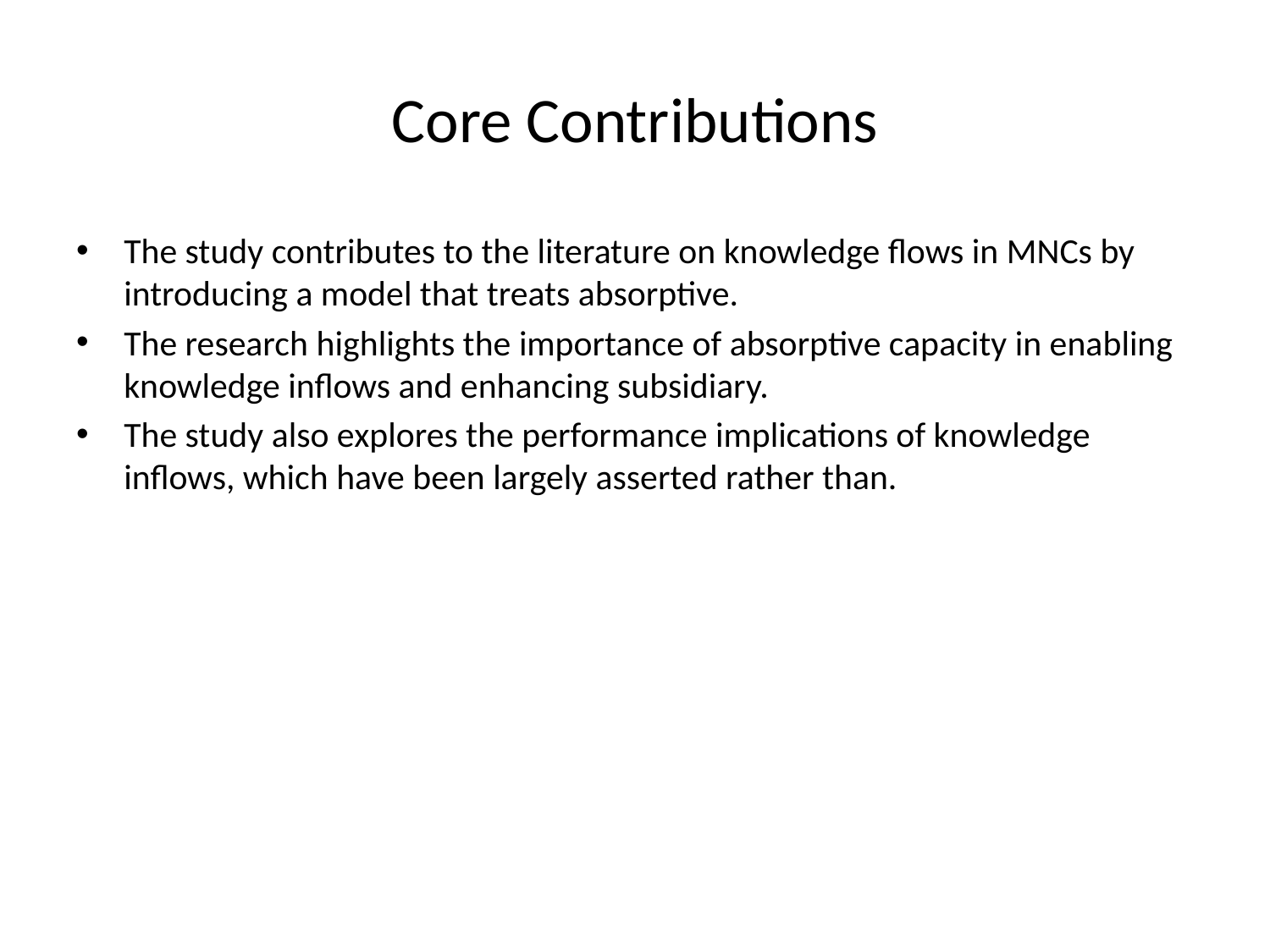

# Core Contributions
The study contributes to the literature on knowledge flows in MNCs by introducing a model that treats absorptive.
The research highlights the importance of absorptive capacity in enabling knowledge inflows and enhancing subsidiary.
The study also explores the performance implications of knowledge inflows, which have been largely asserted rather than.